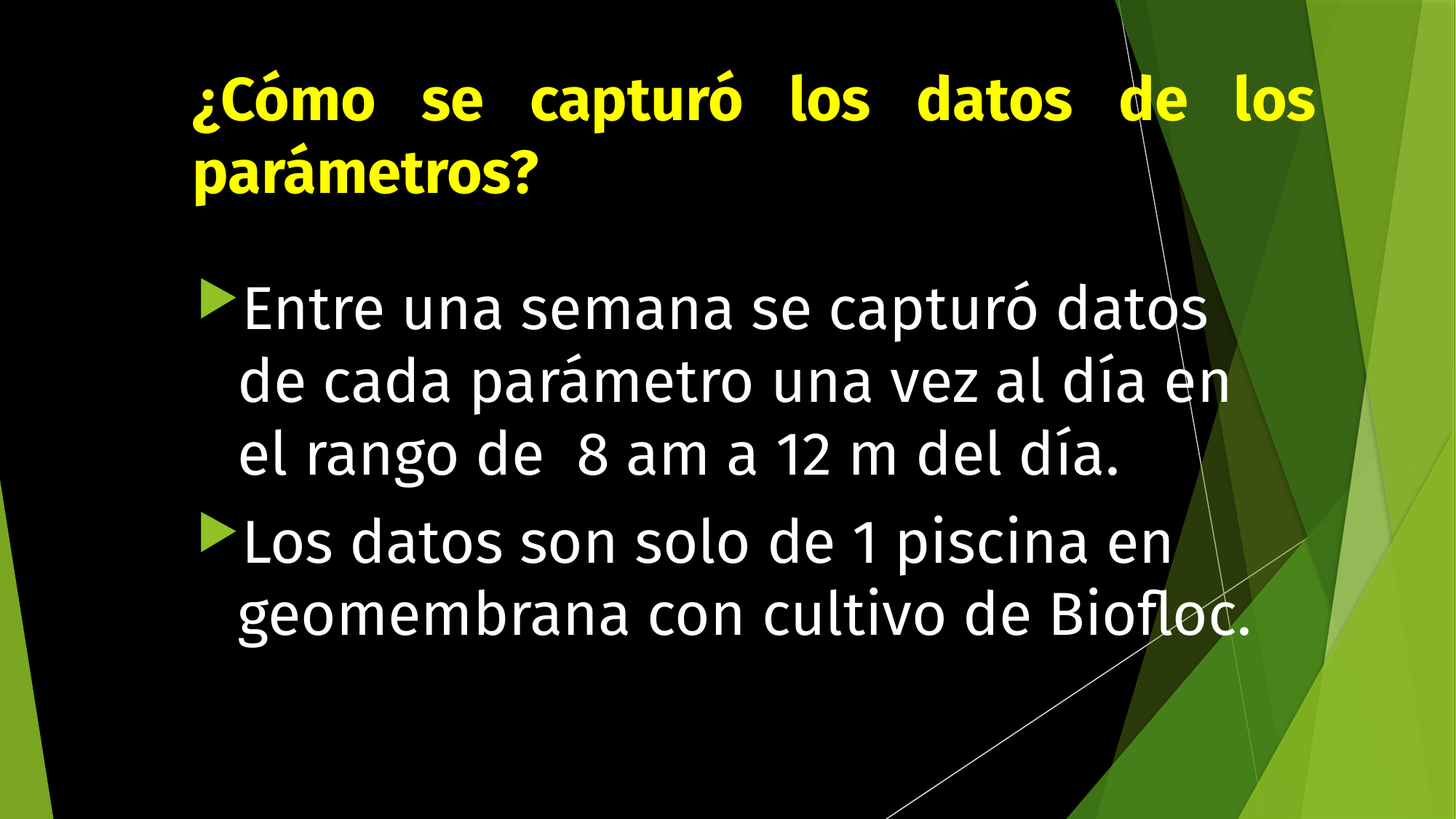

# ¿Cómo se capturó los datos de los parámetros?
Entre una semana se capturó datos de cada parámetro una vez al día en el rango de  8 am a 12 m del día.
Los datos son solo de 1 piscina en geomembrana con cultivo de Biofloc.